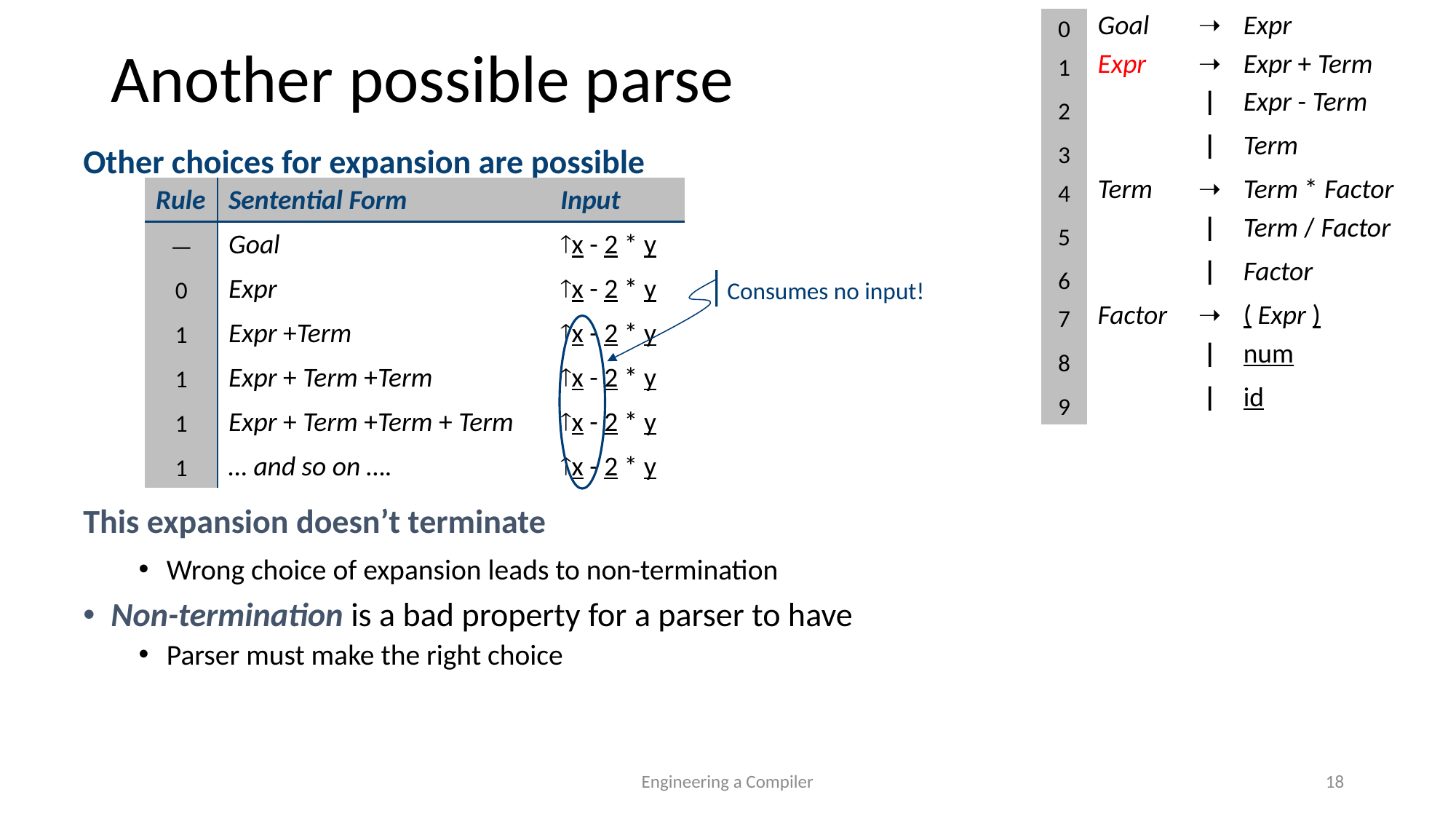

Another possible parse
| 0 | Goal | ➝ | Expr |
| --- | --- | --- | --- |
| 1 | Expr | ➝ | Expr + Term |
| 2 |  | | | Expr - Term |
| 3 |  | | | Term |
| 4 | Term | ➝ | Term \* Factor |
| 5 |  | | | Term / Factor |
| 6 |  | | | Factor |
| 7 | Factor | ➝ | ( Expr ) |
| 8 |  | | | num |
| 9 |  | | | id |
Other choices for expansion are possible

This expansion doesn’t terminate
Wrong choice of expansion leads to non-termination
Non-termination is a bad property for a parser to have
Parser must make the right choice
| Rule | Sentential Form | Input |
| --- | --- | --- |
| — | Goal | ↑x - 2 \* y |
| 0 | Expr | ↑x - 2 \* y |
| 1 | Expr +Term | ↑x - 2 \* y |
| 1 | Expr + Term +Term | ↑x - 2 \* y |
| 1 | Expr + Term +Term + Term | ↑x - 2 \* y |
| 1 | … and so on …. | ↑x - 2 \* y |
Consumes no input!

Engineering a Compiler
18